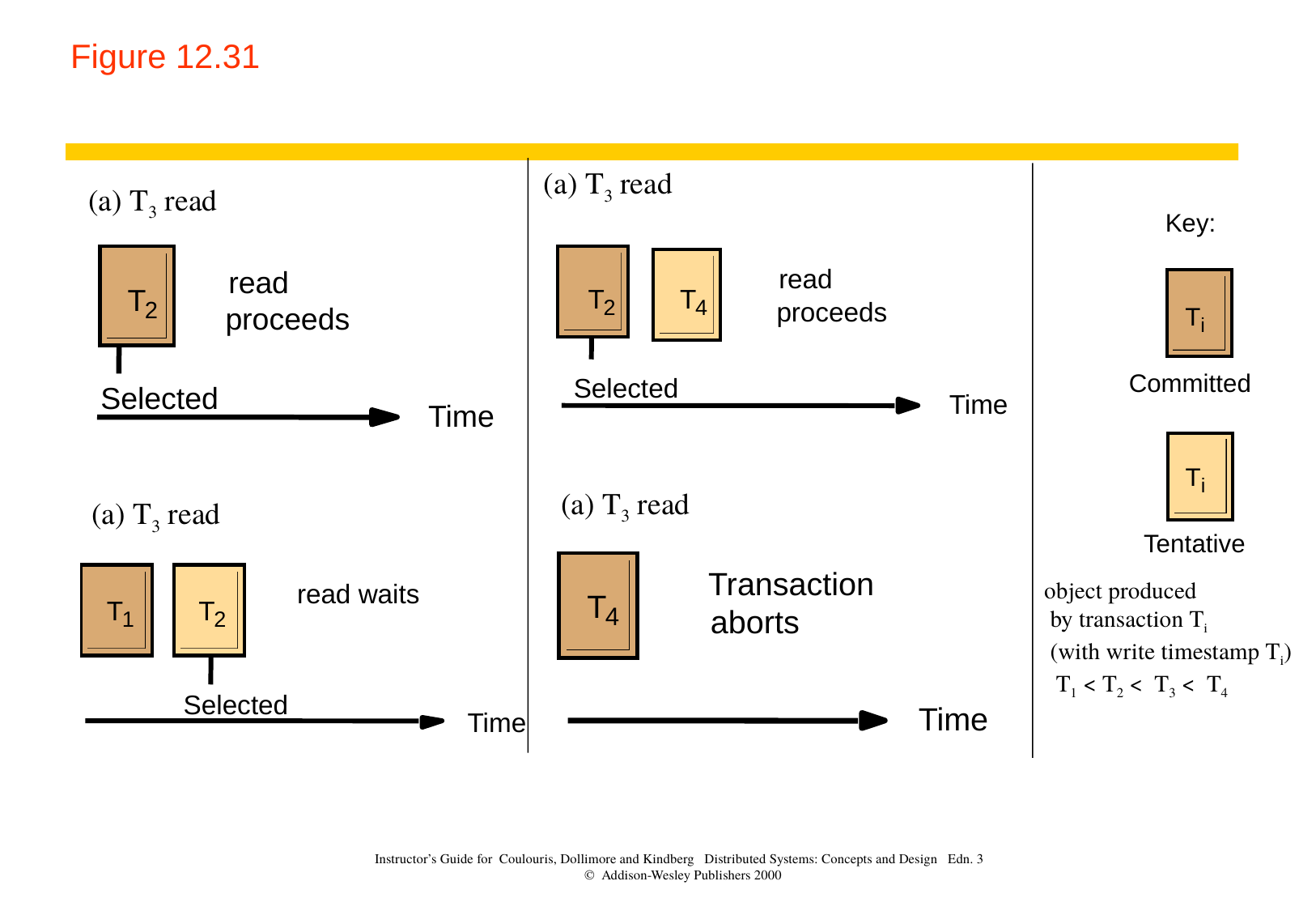

# Figure 12.31

(a) T3 read

(a) T3 read
Key:

read
read

T
T
T

2
4
2
proceeds
proceeds
T

i

Committed
Selected
Selected
Time
Time

T
i
(a) T3 read
(a) T3 read
Tentative

Transaction

object produced
 by transaction Ti
 (with write timestamp Ti)
  T1 < T2 <  T3 <  T4
read waits
T
T
T
4
aborts
1
2

Selected
Time
Time

Instructor’s Guide for  Coulouris, Dollimore and Kindberg   Distributed Systems: Concepts and Design   Edn. 3
©  Addison-Wesley Publishers 2000